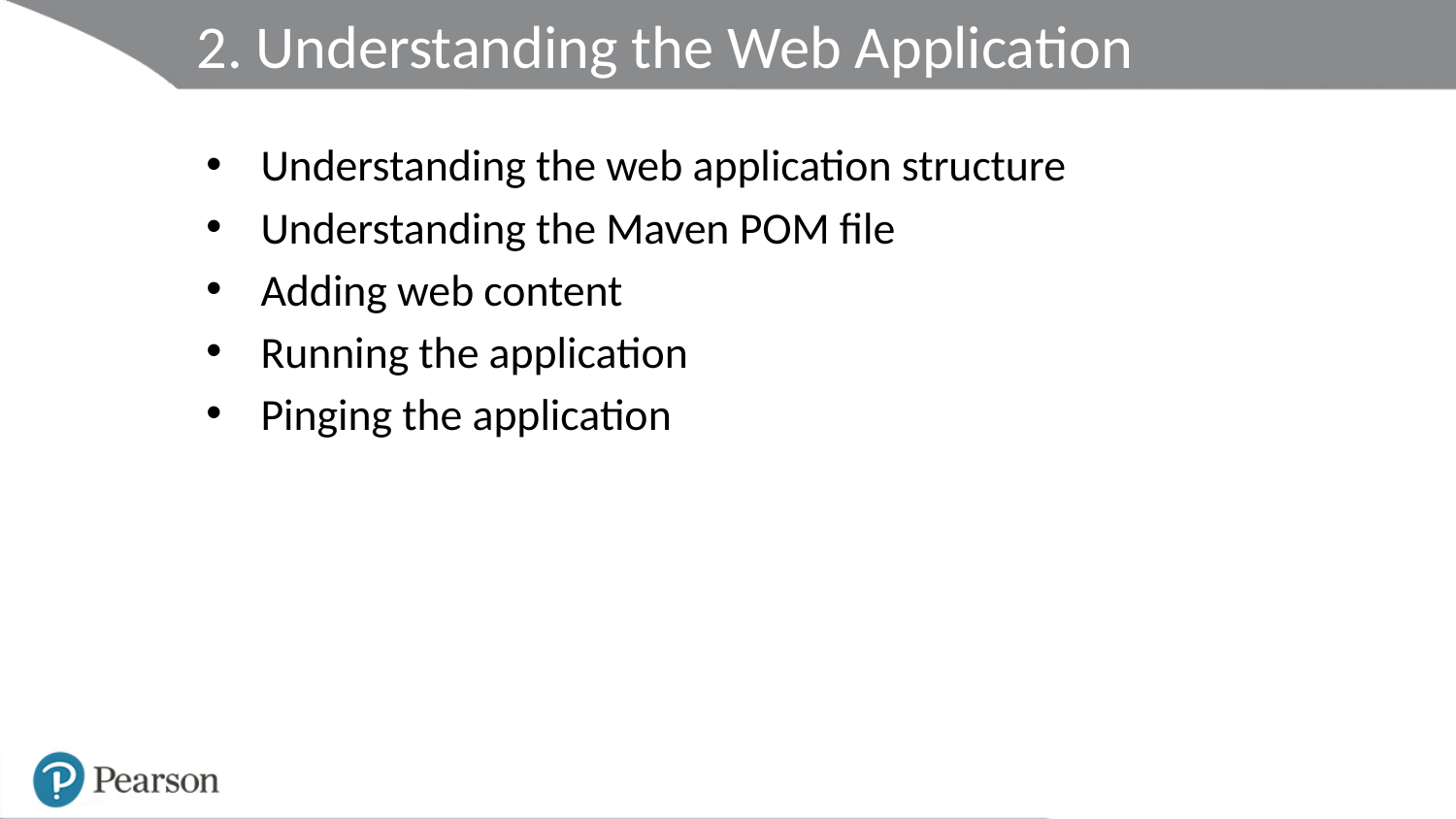

# 2. Understanding the Web Application
Understanding the web application structure
Understanding the Maven POM file
Adding web content
Running the application
Pinging the application